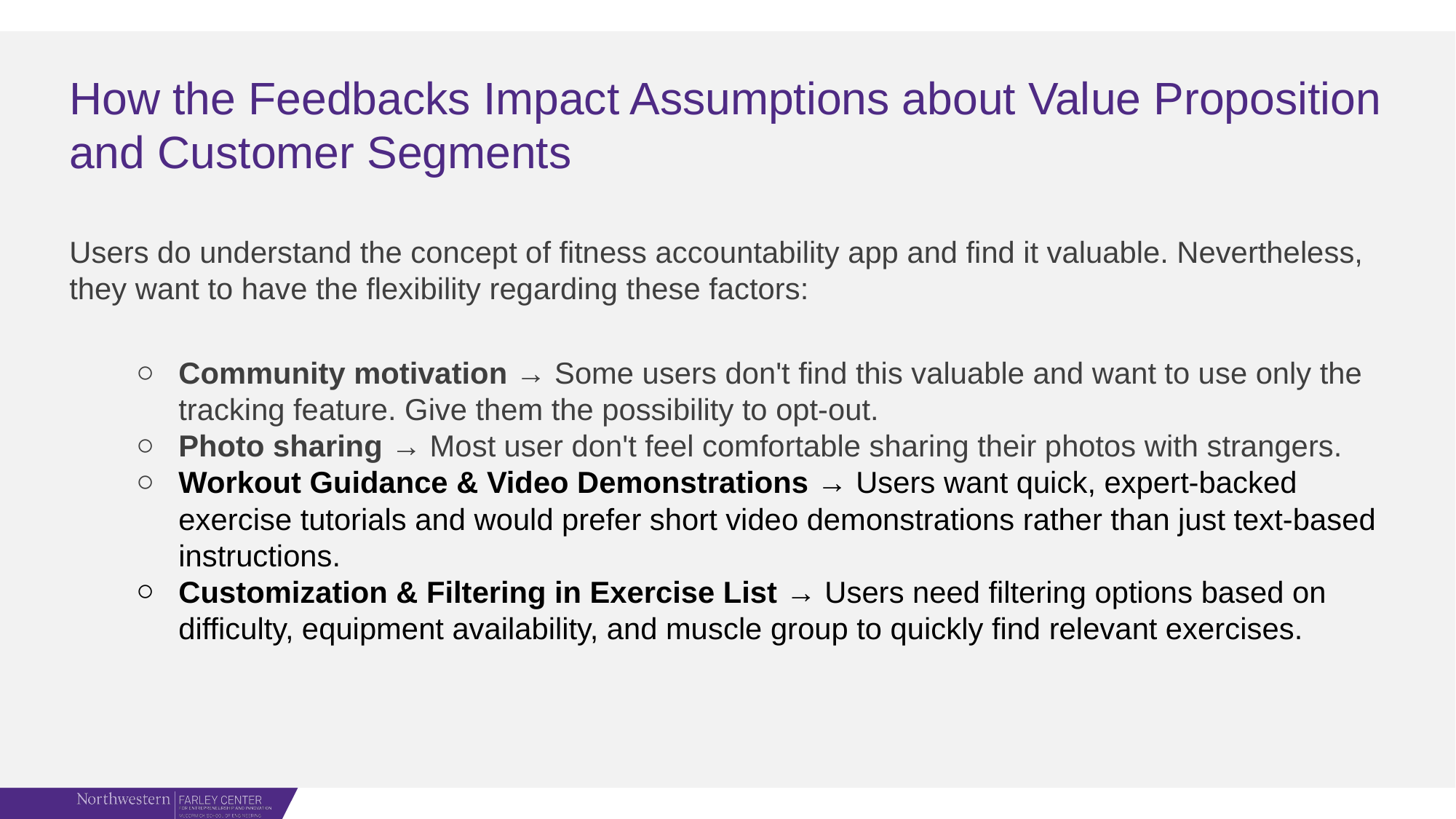

# How the Feedbacks Impact Assumptions about Value Proposition and Customer Segments
Users do understand the concept of fitness accountability app and find it valuable. Nevertheless, they want to have the flexibility regarding these factors:
Community motivation → Some users don't find this valuable and want to use only the tracking feature. Give them the possibility to opt-out.
Photo sharing → Most user don't feel comfortable sharing their photos with strangers.
Workout Guidance & Video Demonstrations → Users want quick, expert-backed exercise tutorials and would prefer short video demonstrations rather than just text-based instructions.
Customization & Filtering in Exercise List → Users need filtering options based on difficulty, equipment availability, and muscle group to quickly find relevant exercises.